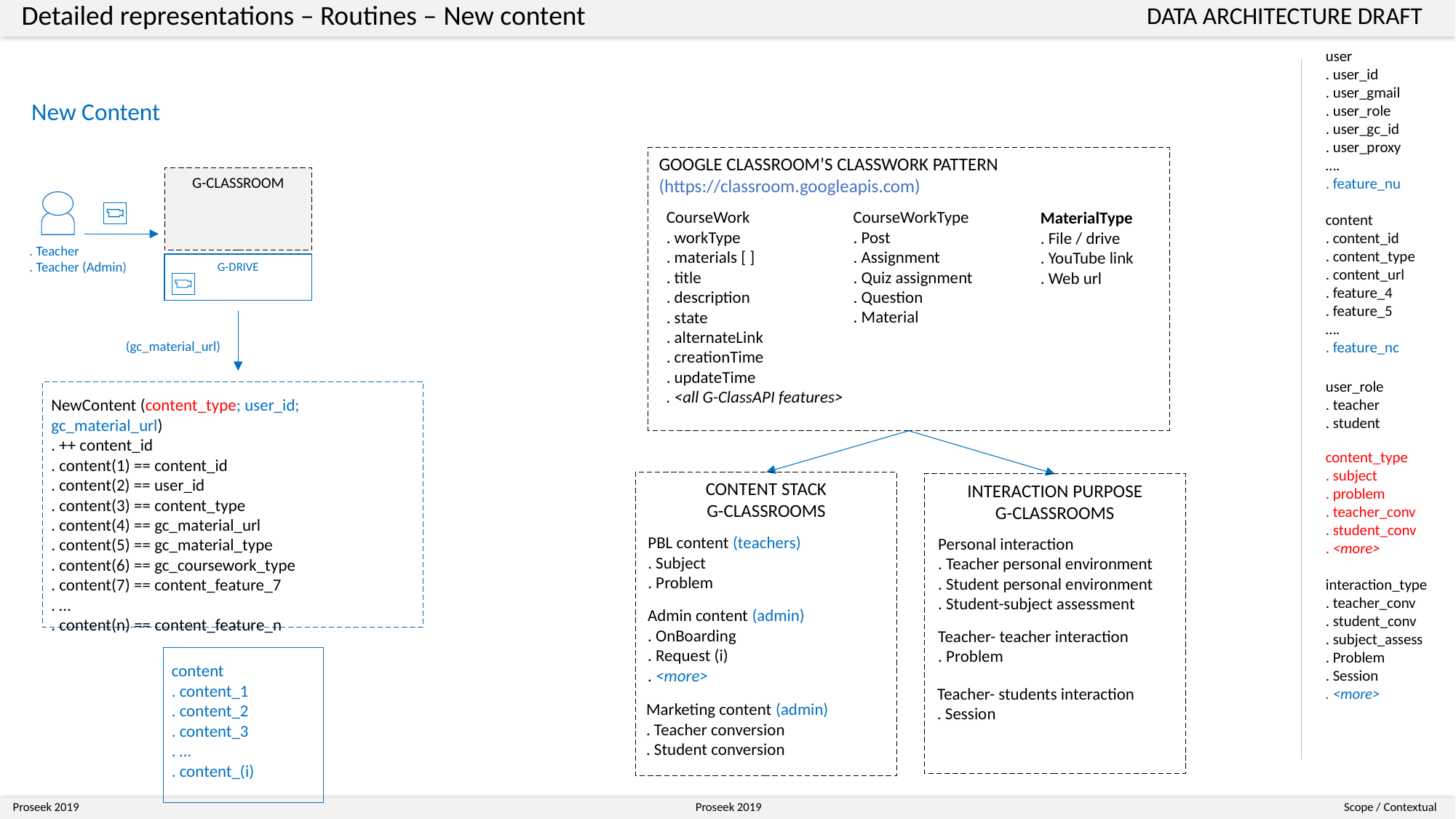

| Detailed representations – Routines – New content | DATA ARCHITECTURE DRAFT |
| --- | --- |
user
. user_id
. user_gmail
. user_role
. user_gc_id
. user_proxy
….
. feature_nu
content
. content_id
. content_type
. content_url
. feature_4
. feature_5
….
. feature_nc
user_role
. teacher
. student
content_type
. subject
. problem
. teacher_conv
. student_conv
. <more>
interaction_type
. teacher_conv
. student_conv
. subject_assess
. Problem
. Session
. <more>
New Content
GOOGLE CLASSROOM’S CLASSWORK PATTERN
(https://classroom.googleapis.com)

CourseWorkType
. Post
. Assignment
. Quiz assignment
. Question
. Material

CourseWork
. workType
. materials [ ]
. title
. description
. state
. alternateLink
. creationTime
. updateTime
. <all G-ClassAPI features>
MaterialType
. File / drive
. YouTube link
. Web url

G-CLASSROOM

G-DRIVE

. Teacher
. Teacher (Admin)

(gc_material_url)
NewContent (content_type; user_id; gc_material_url)
. ++ content_id
. content(1) == content_id
. content(2) == user_id
. content(3) == content_type
. content(4) == gc_material_url
. content(5) == gc_material_type
. content(6) == gc_coursework_type
. content(7) == content_feature_7
. …
. content(n) == content_feature_n

CONTENT STACK
G-CLASSROOMS
PBL content (teachers)
. Subject
. Problem
Admin content (admin)
. OnBoarding
. Request (i)
. <more>
Marketing content (admin)
. Teacher conversion
. Student conversion
INTERACTION PURPOSE
G-CLASSROOMS
Personal interaction
. Teacher personal environment
. Student personal environment
. Student-subject assessment
Teacher- teacher interaction
. Problem
Teacher- students interaction
. Session
content
. content_1
. content_2
. content_3
. …
. content_(i)
| Proseek 2019 | Proseek 2019 | Scope / Contextual |
| --- | --- | --- |